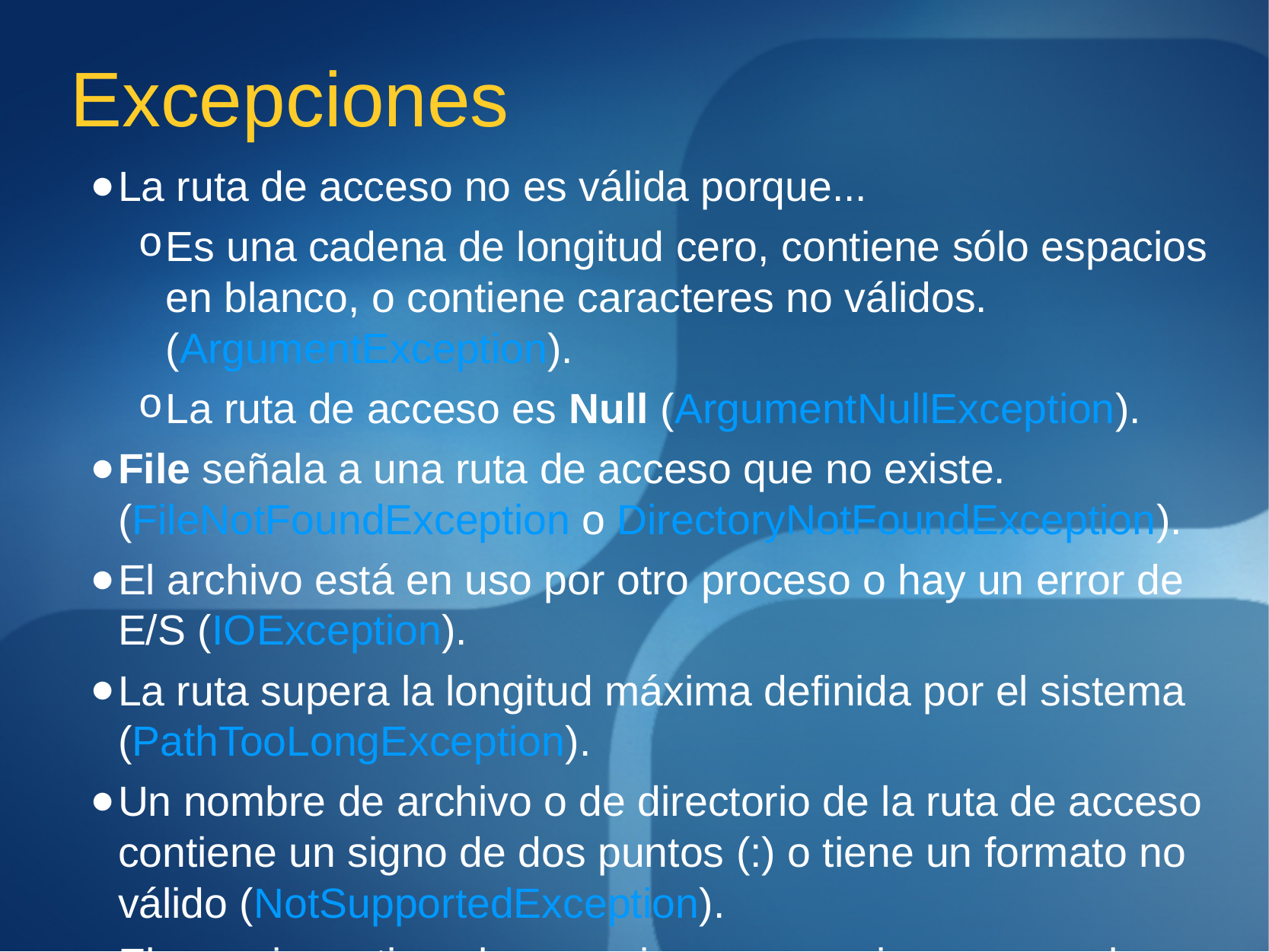

# Excepciones
La ruta de acceso no es válida porque...
Es una cadena de longitud cero, contiene sólo espacios en blanco, o contiene caracteres no válidos. (ArgumentException).
La ruta de acceso es Null (ArgumentNullException).
File señala a una ruta de acceso que no existe. (FileNotFoundException o DirectoryNotFoundException).
El archivo está en uso por otro proceso o hay un error de E/S (IOException).
La ruta supera la longitud máxima definida por el sistema (PathTooLongException).
Un nombre de archivo o de directorio de la ruta de acceso contiene un signo de dos puntos (:) o tiene un formato no válido (NotSupportedException).
El usuario no tiene los permisos necesarios para ver la ruta de acceso (SecurityException).